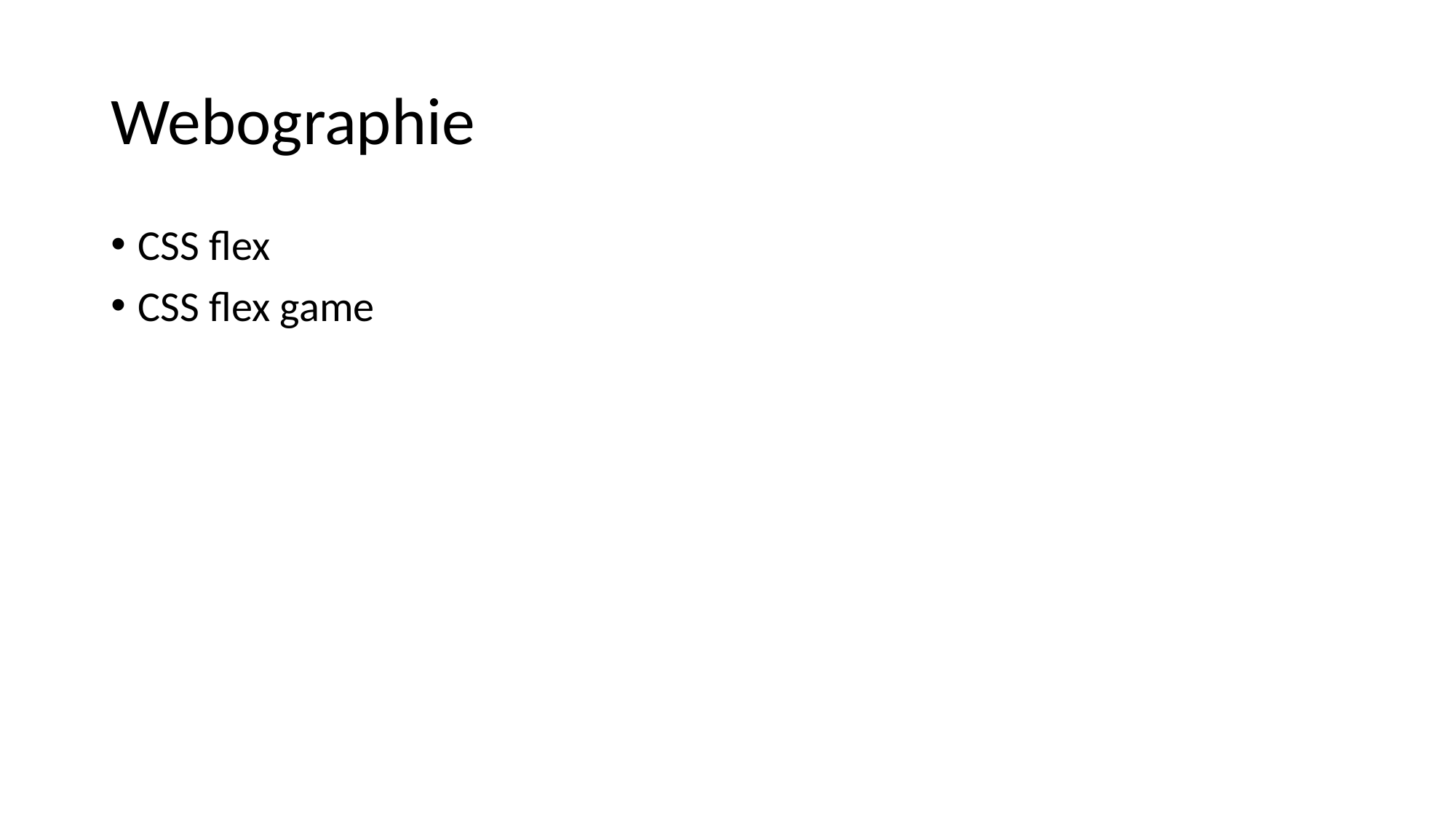

# Webographie
CSS flex
CSS flex game